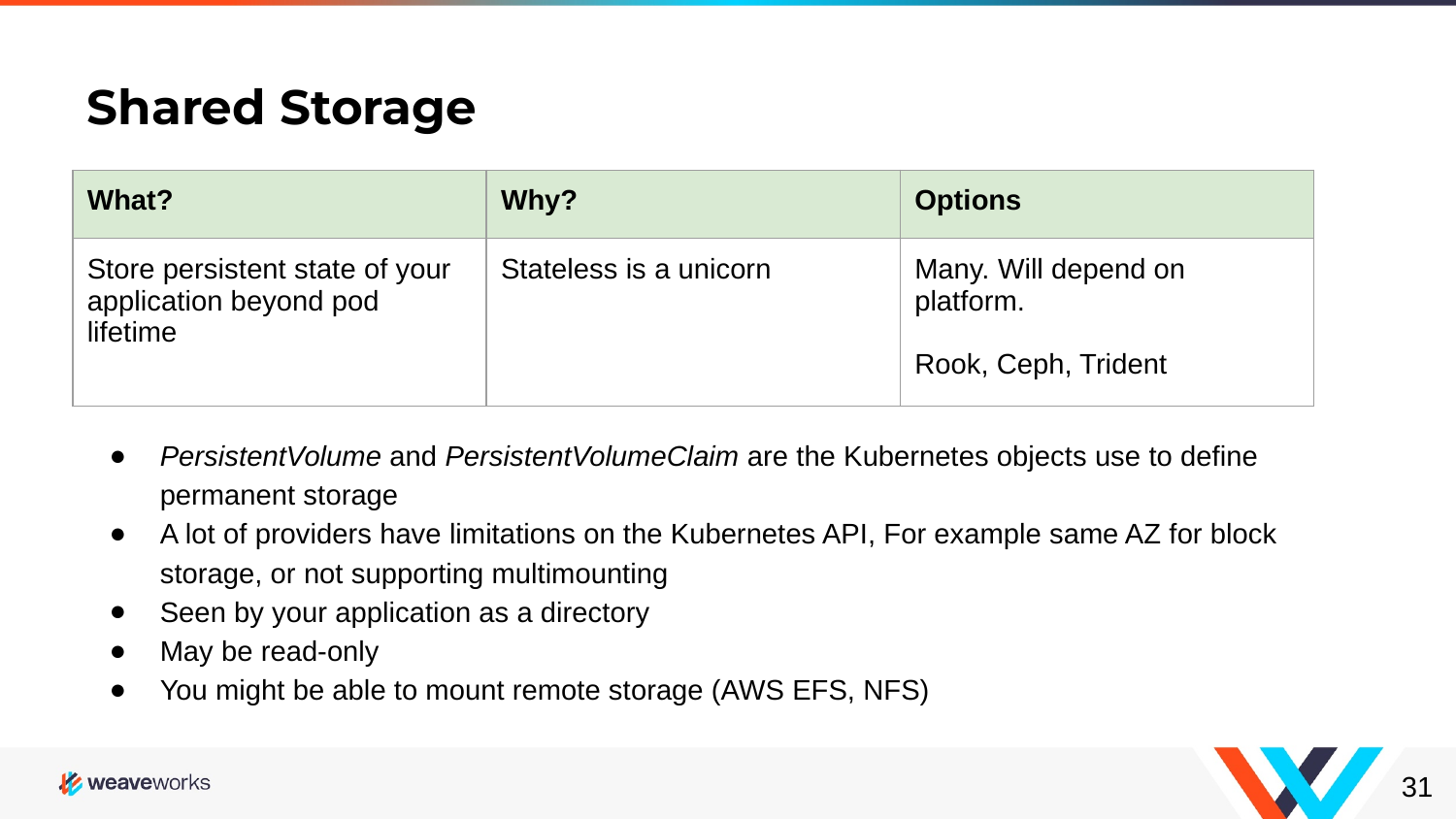

# Shared Storage

| What? | Why? | Options |
| --- | --- | --- |
| Store persistent state of your application beyond pod lifetime | Stateless is a unicorn | Many. Will depend on platform. Rook, Ceph, Trident |
PersistentVolume and PersistentVolumeClaim are the Kubernetes objects use to define permanent storage
A lot of providers have limitations on the Kubernetes API, For example same AZ for block storage, or not supporting multimounting
Seen by your application as a directory
May be read-only
You might be able to mount remote storage (AWS EFS, NFS)
31